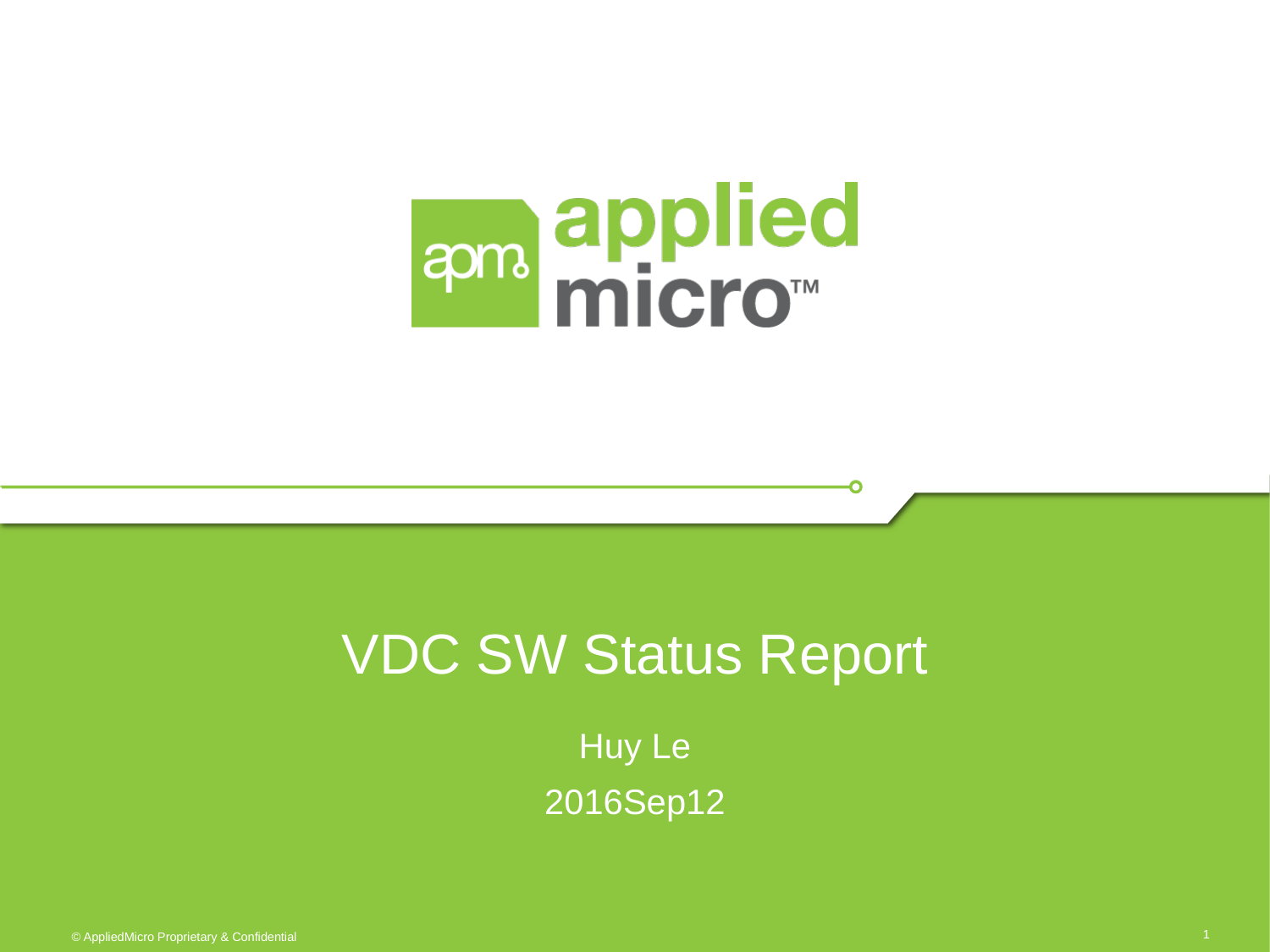

# VDC SW Status Report
Huy Le
2016Sep12